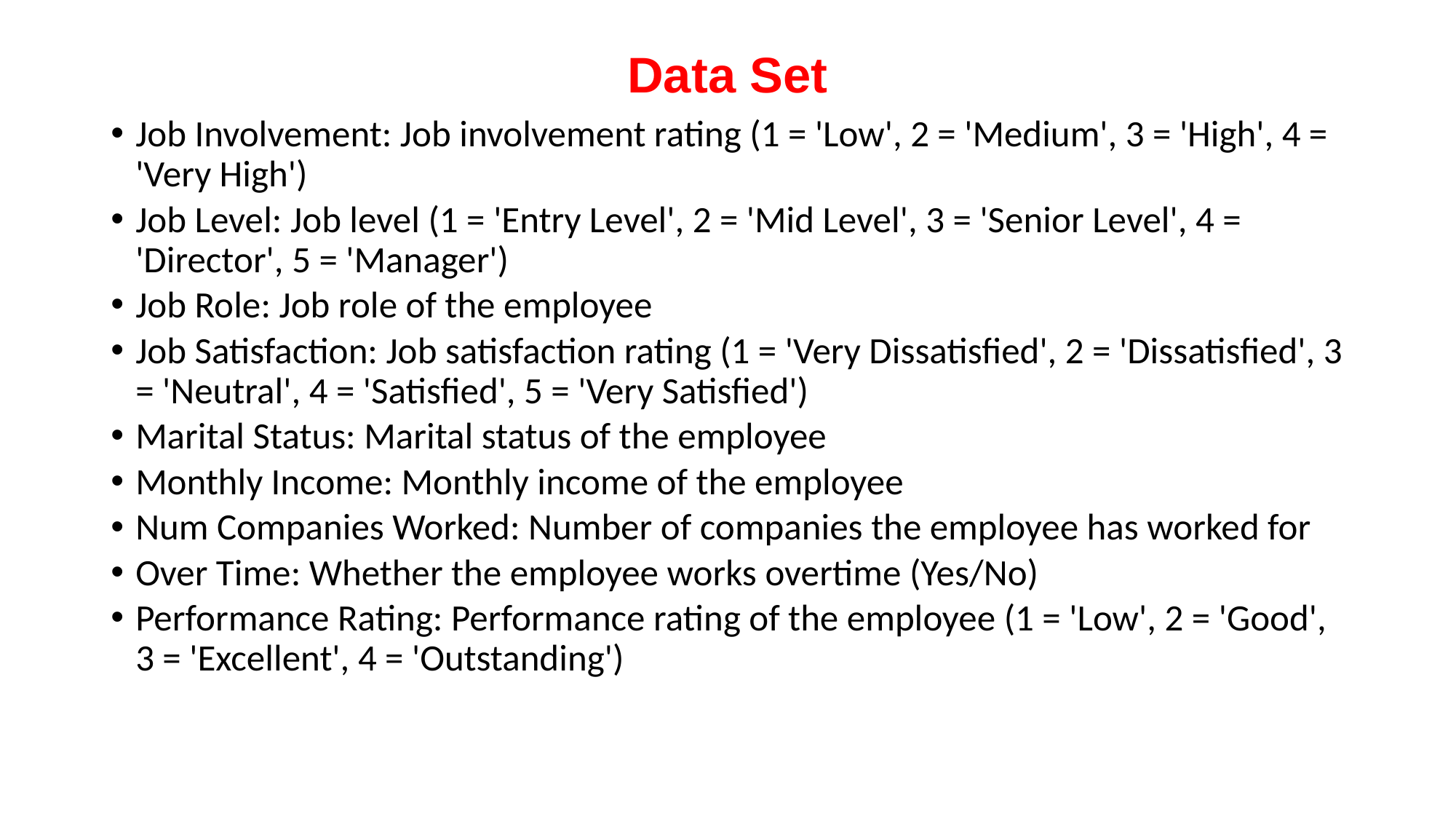

# Data Set
Job Involvement: Job involvement rating (1 = 'Low', 2 = 'Medium', 3 = 'High', 4 = 'Very High')
Job Level: Job level (1 = 'Entry Level', 2 = 'Mid Level', 3 = 'Senior Level', 4 = 'Director', 5 = 'Manager')
Job Role: Job role of the employee
Job Satisfaction: Job satisfaction rating (1 = 'Very Dissatisfied', 2 = 'Dissatisfied', 3 = 'Neutral', 4 = 'Satisfied', 5 = 'Very Satisfied')
Marital Status: Marital status of the employee
Monthly Income: Monthly income of the employee
Num Companies Worked: Number of companies the employee has worked for
Over Time: Whether the employee works overtime (Yes/No)
Performance Rating: Performance rating of the employee (1 = 'Low', 2 = 'Good', 3 = 'Excellent', 4 = 'Outstanding')